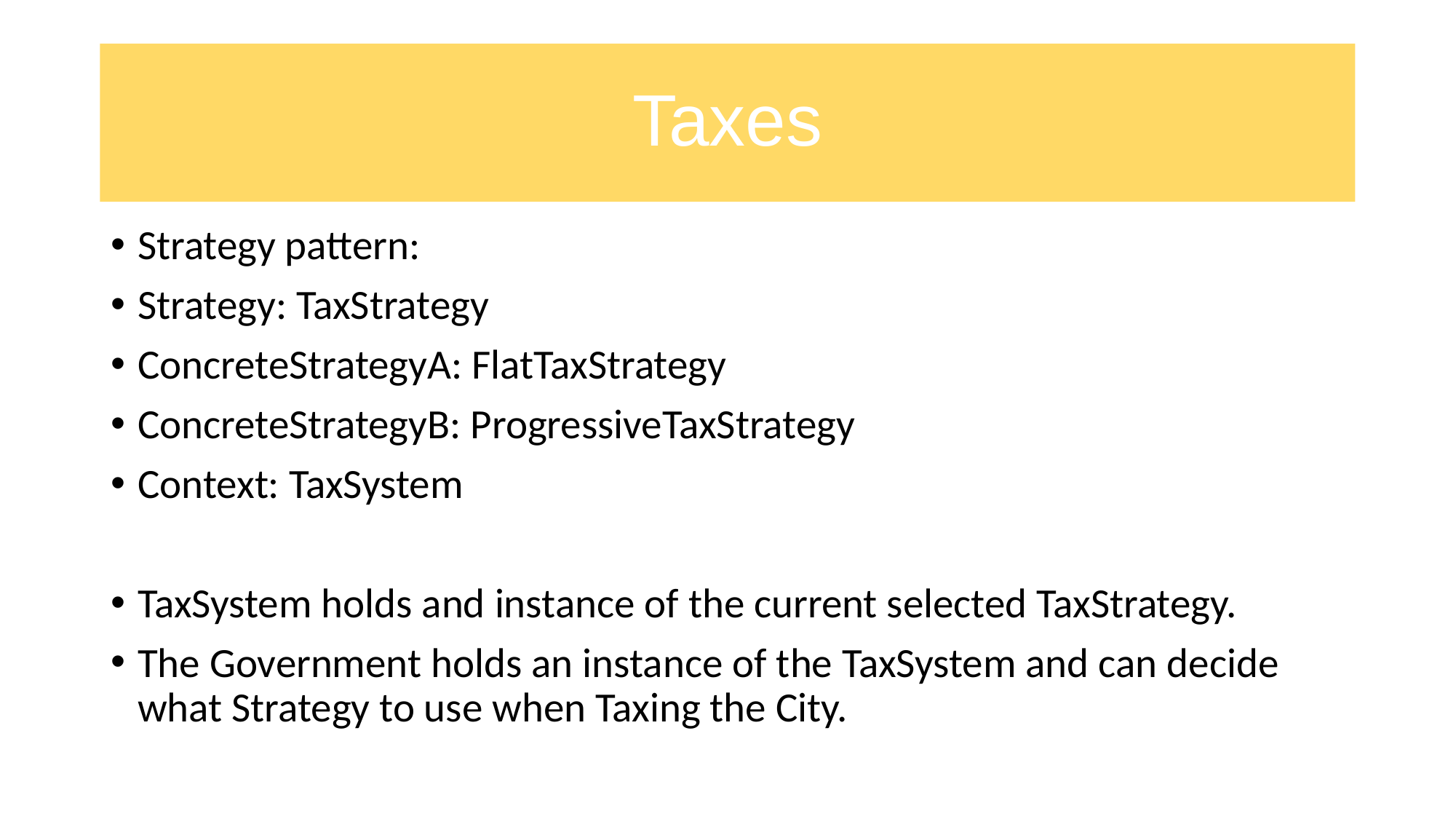

Taxes
#
Strategy pattern:
Strategy: TaxStrategy
ConcreteStrategyA: FlatTaxStrategy
ConcreteStrategyB: ProgressiveTaxStrategy
Context: TaxSystem

TaxSystem holds and instance of the current selected TaxStrategy.
The Government holds an instance of the TaxSystem and can decide what Strategy to use when Taxing the City.